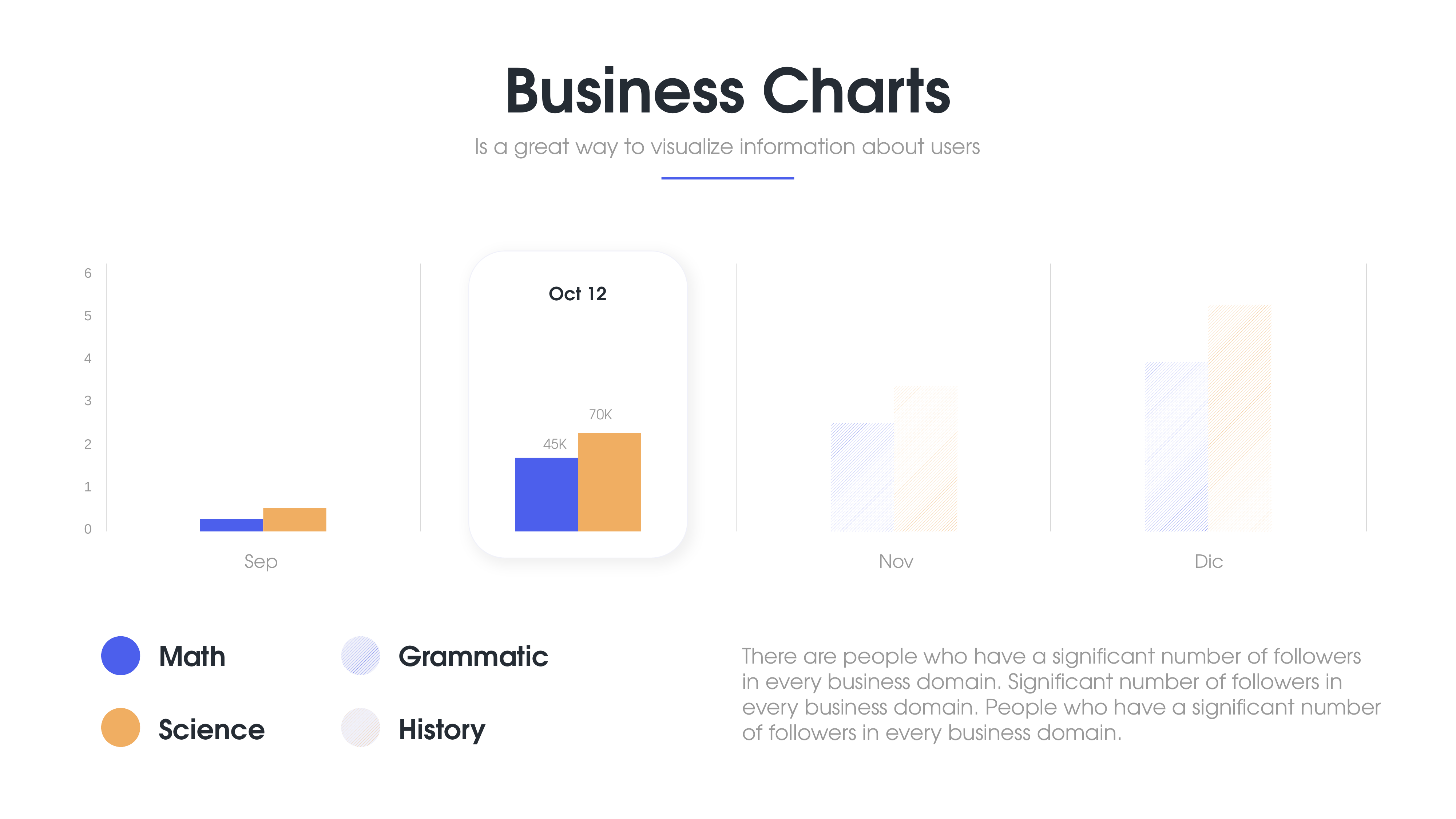

Business Charts
Is a great way to visualize information about users

6
5
4
3
2
1
0
Oct 12

70K

45K

Sep
Nov
Dic

Math

Grammatic
There are people who have a significant number of followers in every business domain. Significant number of followers in every business domain. People who have a significant number of followers in every business domain.

Science
History